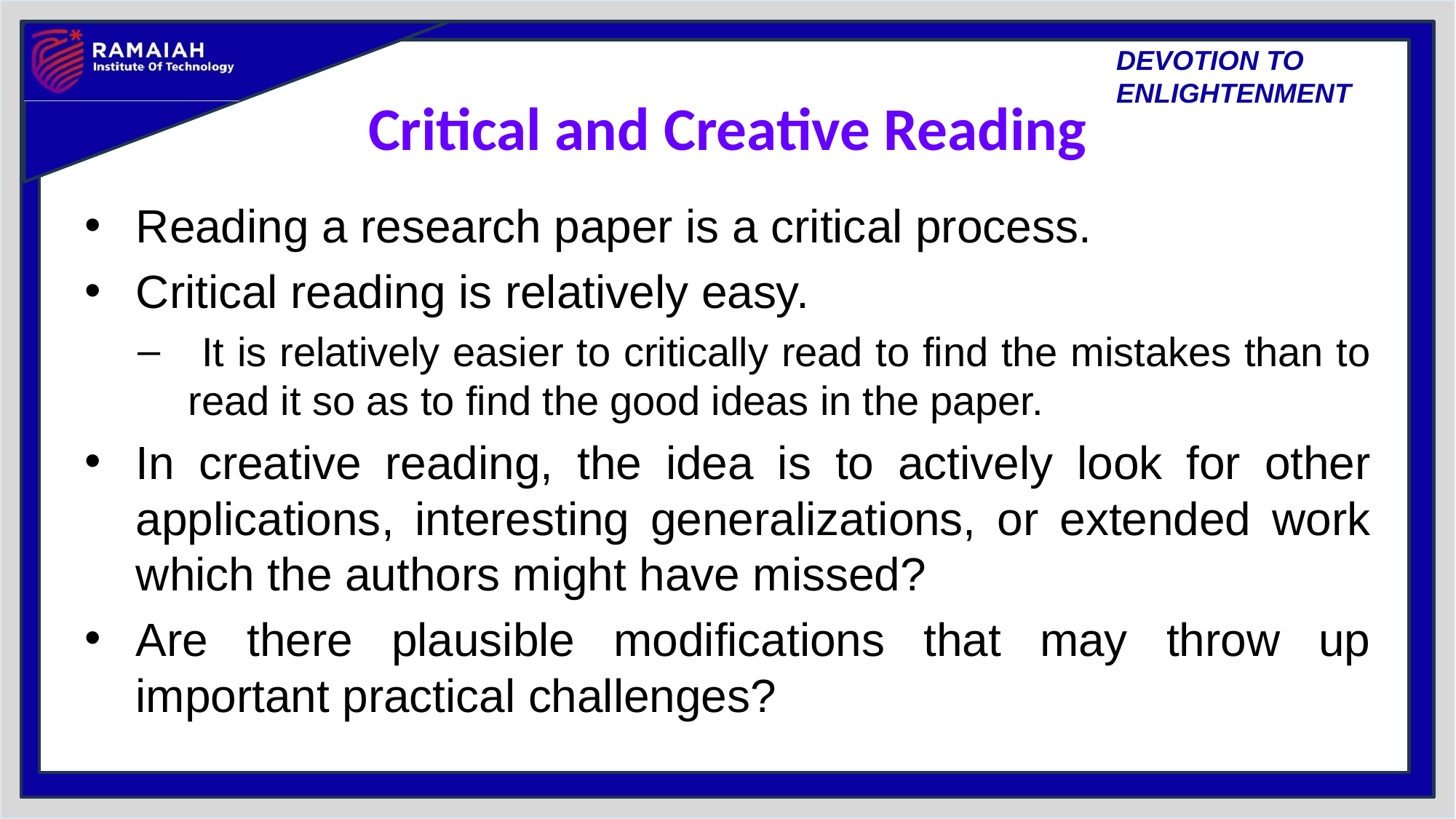

# Critical and Creative Reading
Reading a research paper is a critical process.
Critical reading is relatively easy.
 It is relatively easier to critically read to find the mistakes than to read it so as to find the good ideas in the paper.
In creative reading, the idea is to actively look for other applications, interesting generalizations, or extended work which the authors might have missed?
Are there plausible modifications that may throw up important practical challenges?